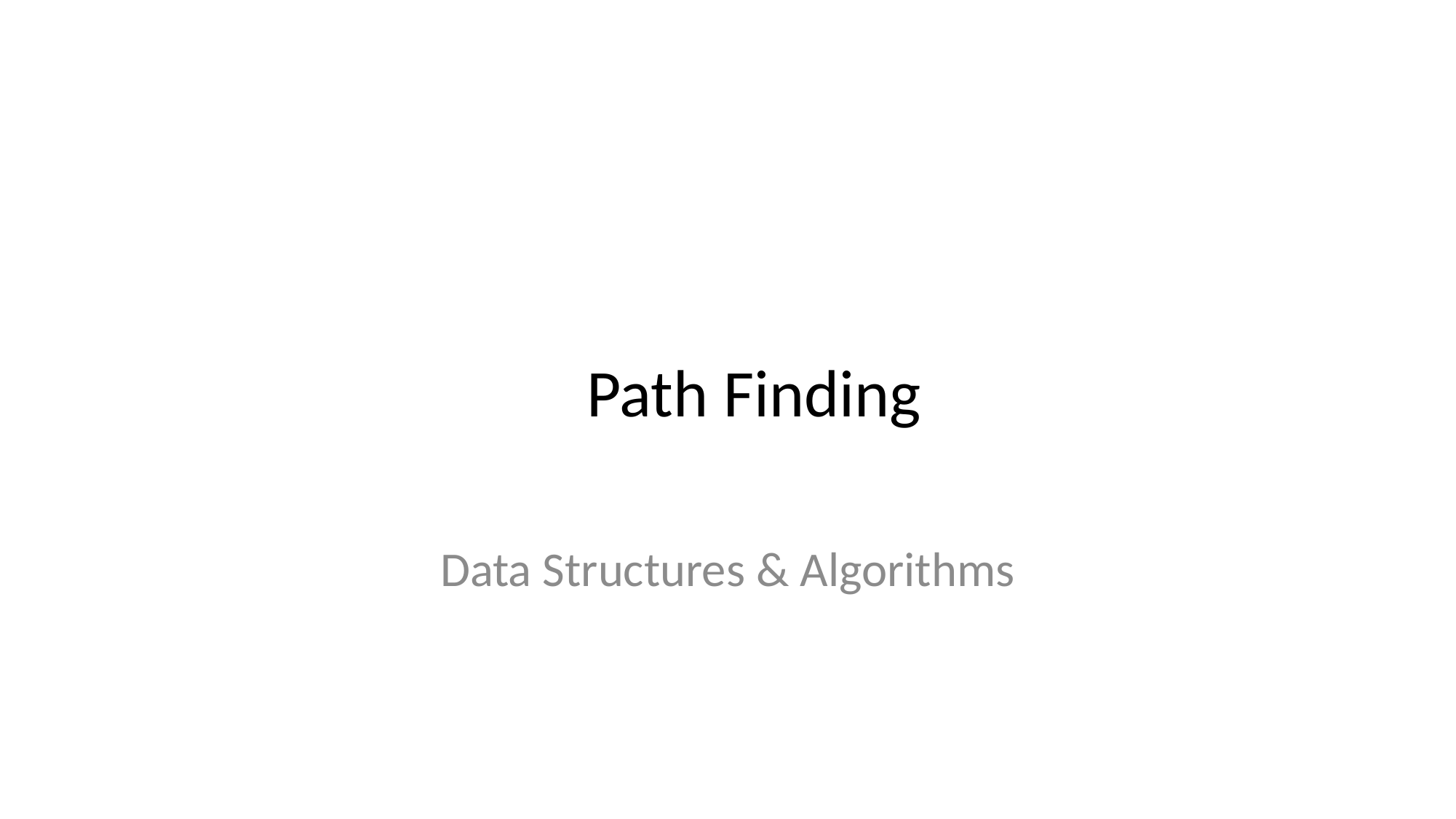

# Path Finding

Data Structures & Algorithms